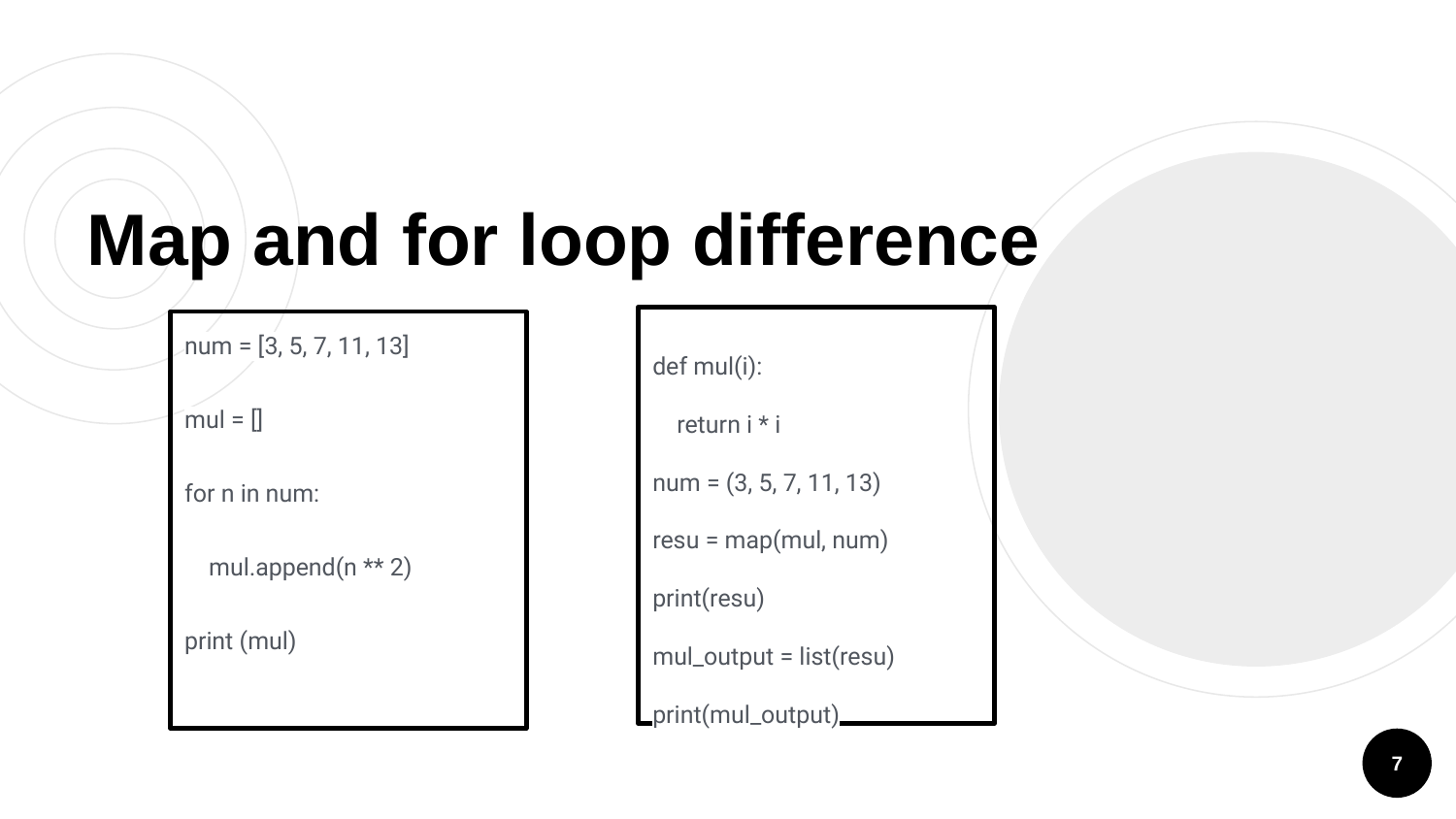

Map and for loop difference
def mul(i):
    return i * i
num = (3, 5, 7, 11, 13)
resu = map(mul, num)
print(resu)
mul_output = list(resu)
print(mul_output)

num = [3, 5, 7, 11, 13]
mul = []
for n in num:
    mul.append(n ** 2)
print (mul)

7